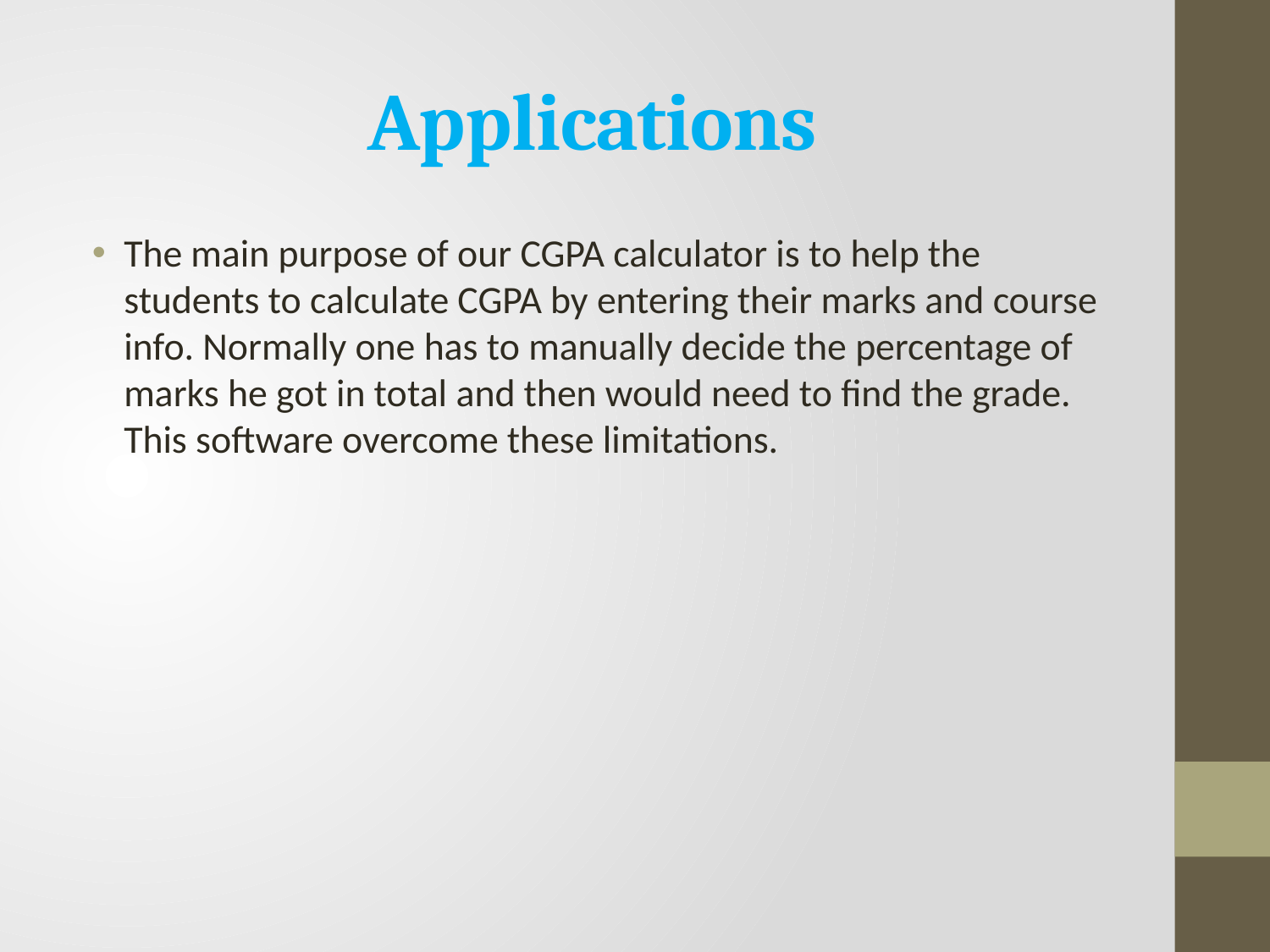

# Applications
The main purpose of our CGPA calculator is to help the students to calculate CGPA by entering their marks and course info. Normally one has to manually decide the percentage of marks he got in total and then would need to find the grade. This software overcome these limitations.